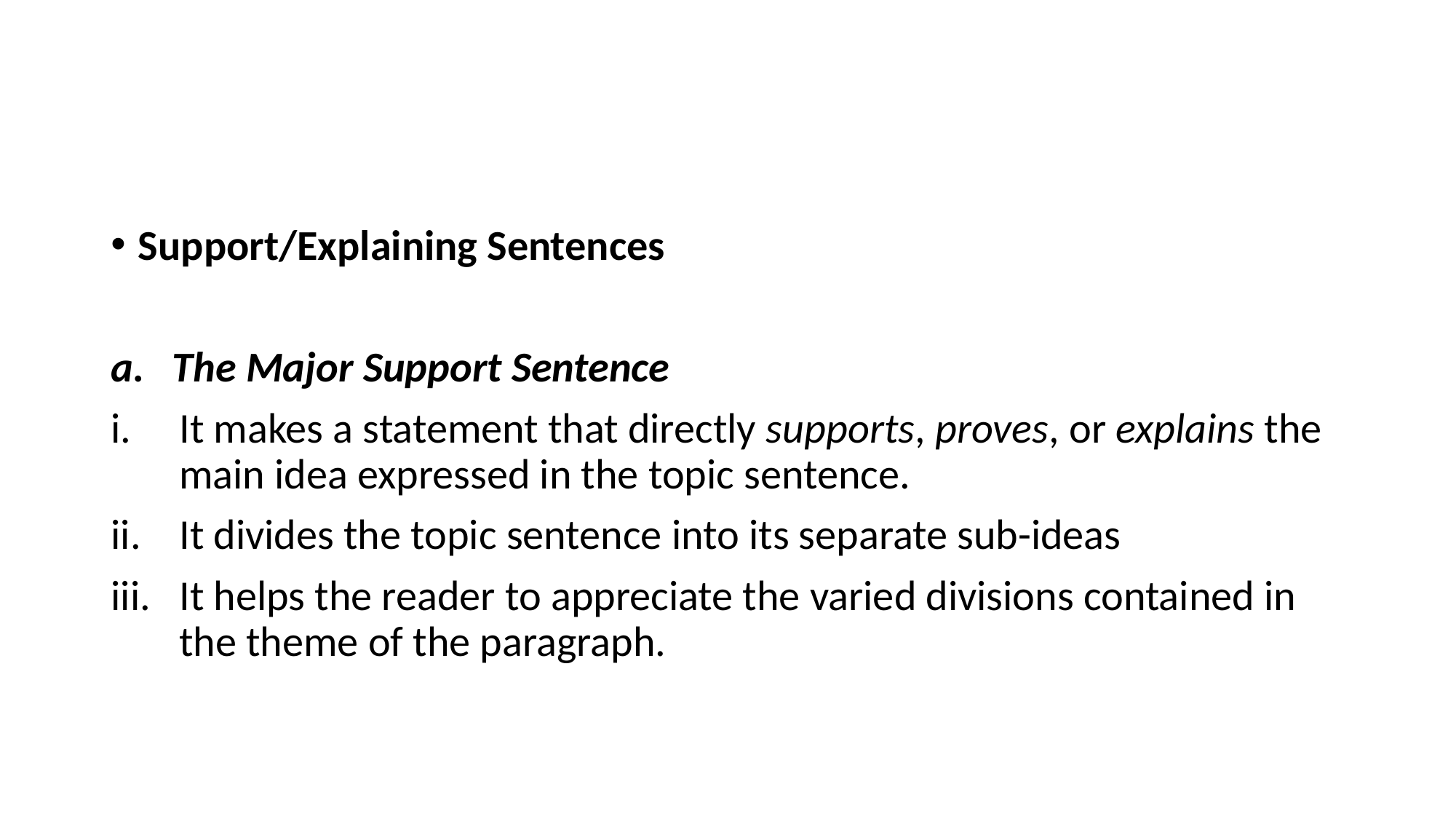

#
Support/Explaining Sentences

The Major Support Sentence
It makes a statement that directly supports, proves, or explains the main idea expressed in the topic sentence.
It divides the topic sentence into its separate sub-ideas
It helps the reader to appreciate the varied divisions contained in the theme of the paragraph.